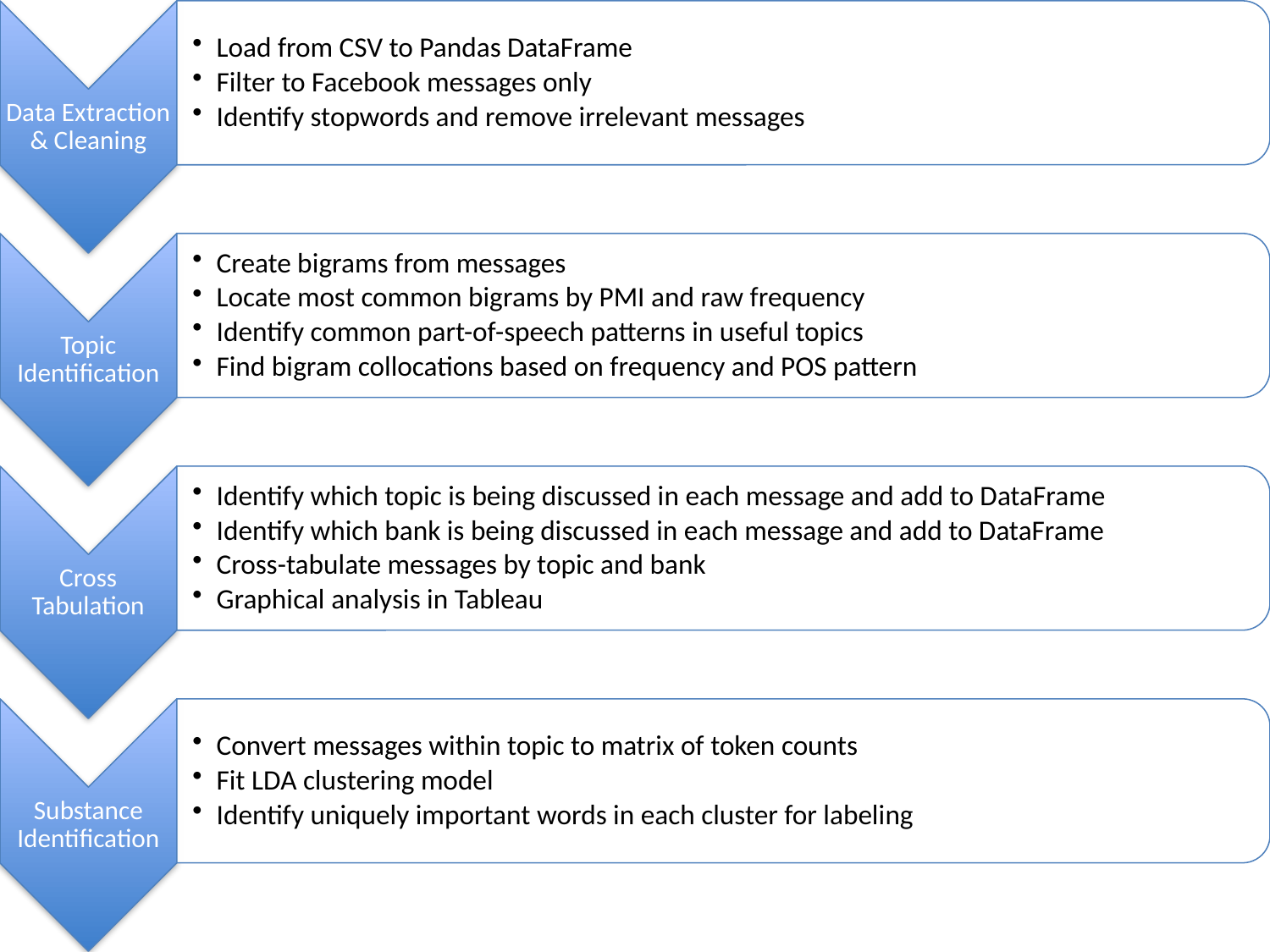

Data Extraction & Cleaning
Load from CSV to Pandas DataFrame
Filter to Facebook messages only
Identify stopwords and remove irrelevant messages
Topic Identification
Create bigrams from messages
Locate most common bigrams by PMI and raw frequency
Identify common part-of-speech patterns in useful topics
Find bigram collocations based on frequency and POS pattern
Cross Tabulation
Identify which topic is being discussed in each message and add to DataFrame
Identify which bank is being discussed in each message and add to DataFrame
Cross-tabulate messages by topic and bank
Graphical analysis in Tableau
Substance Identification
Convert messages within topic to matrix of token counts
Fit LDA clustering model
Identify uniquely important words in each cluster for labeling